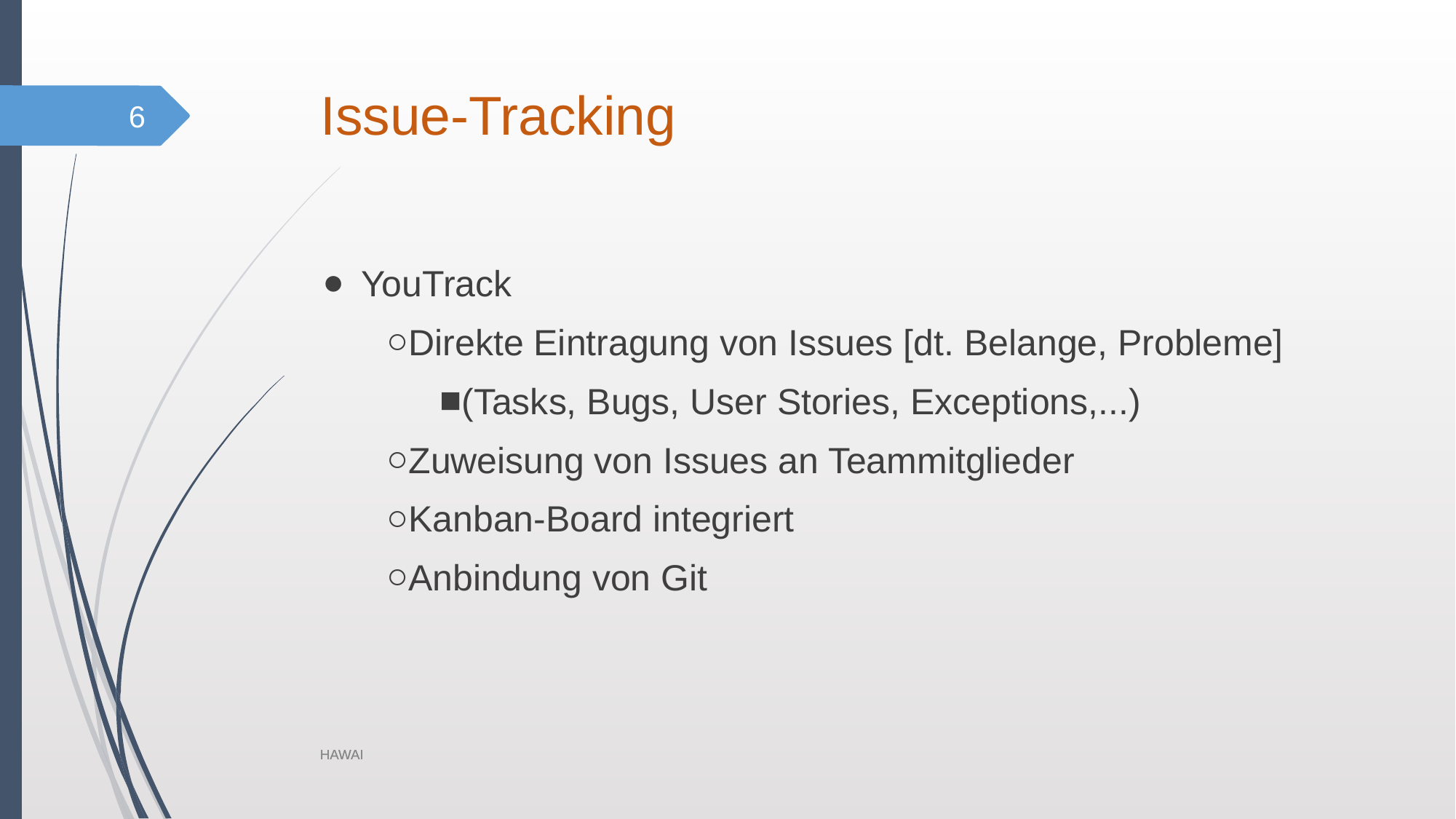

# Issue-Tracking
6
YouTrack
Direkte Eintragung von Issues [dt. Belange, Probleme]
(Tasks, Bugs, User Stories, Exceptions,...)
Zuweisung von Issues an Teammitglieder
Kanban-Board integriert
Anbindung von Git